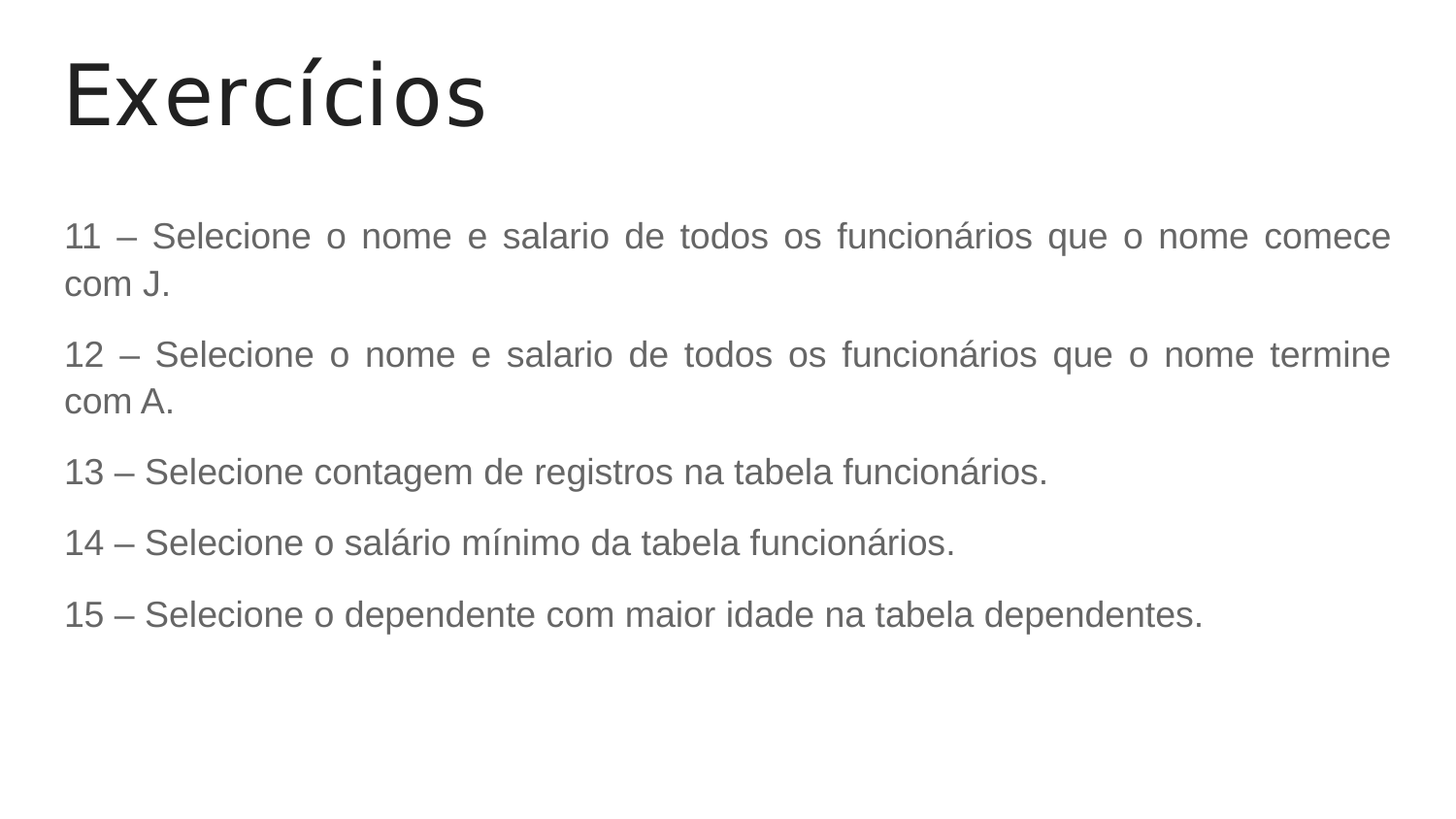

# Exercícios
11 – Selecione o nome e salario de todos os funcionários que o nome comece com J.
12 – Selecione o nome e salario de todos os funcionários que o nome termine com A.
13 – Selecione contagem de registros na tabela funcionários.
14 – Selecione o salário mínimo da tabela funcionários.
15 – Selecione o dependente com maior idade na tabela dependentes.